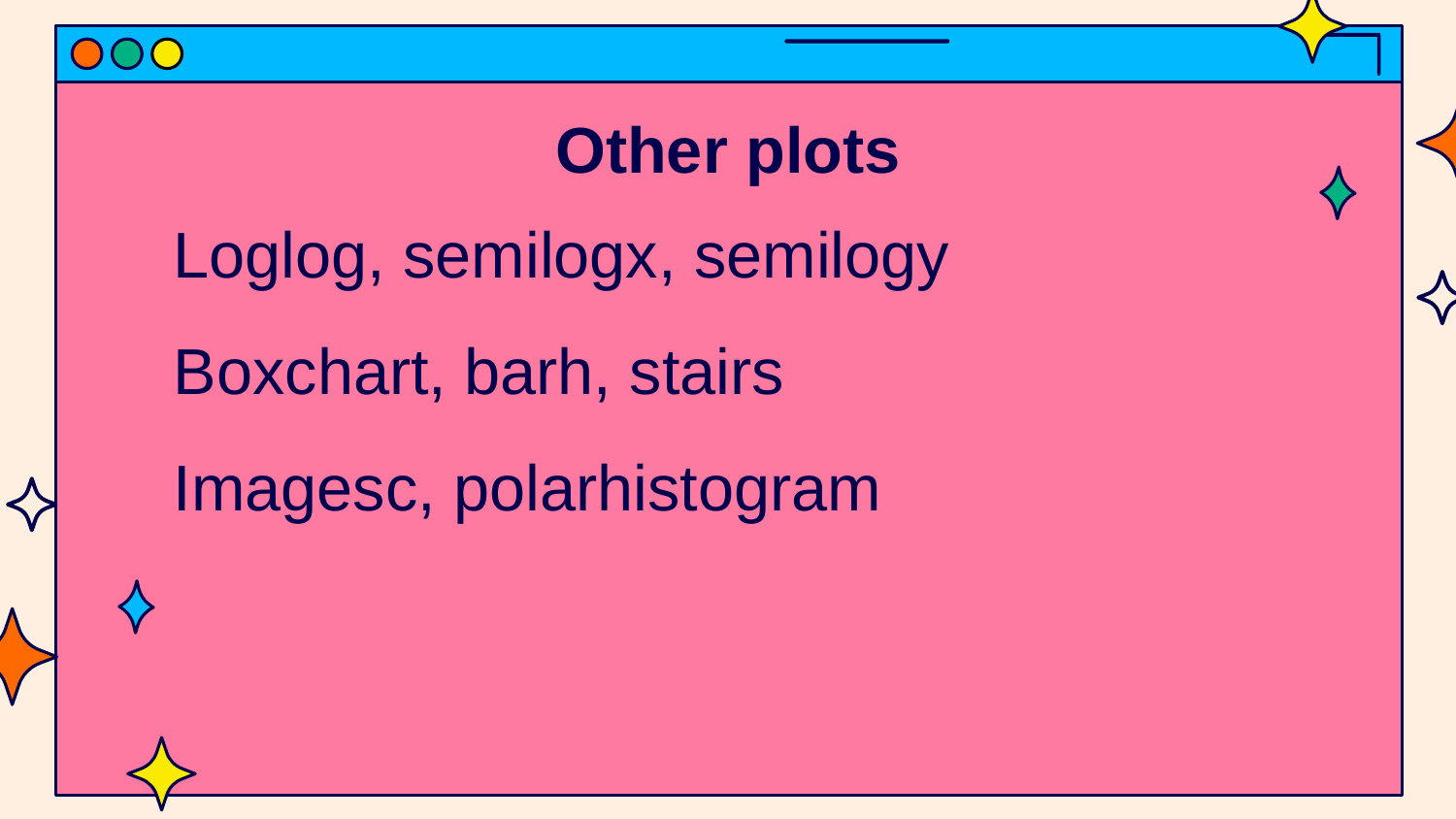

# Other plots

Loglog, semilogx, semilogy
Boxchart, barh, stairs
Imagesc, polarhistogram